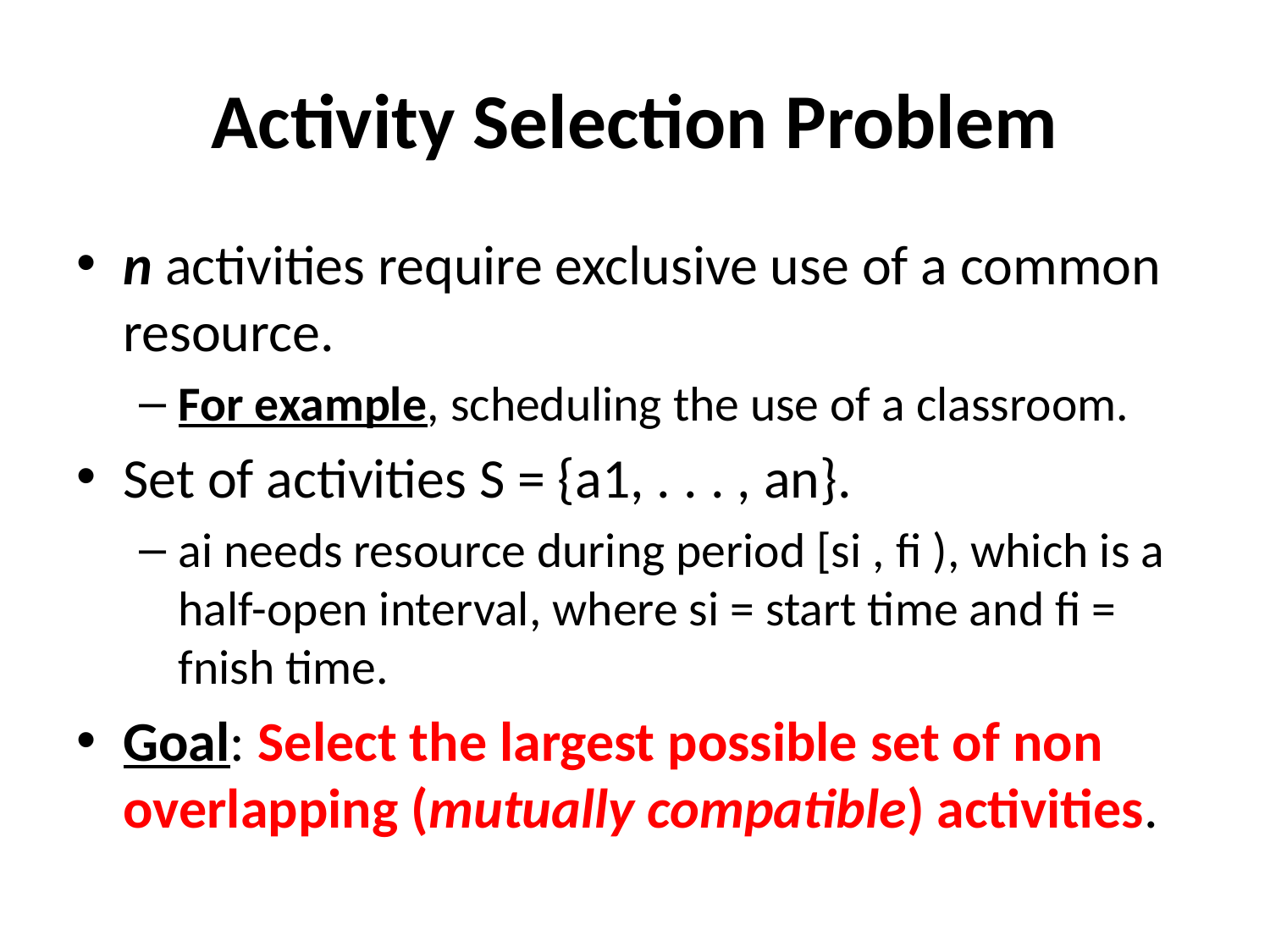

# Activity Selection Problem
n activities require exclusive use of a common resource.
For example, scheduling the use of a classroom.
Set of activities S = {a1, . . . , an}.
ai needs resource during period [si , fi ), which is a half-open interval, where si = start time and fi = fnish time.
Goal: Select the largest possible set of non overlapping (mutually compatible) activities.